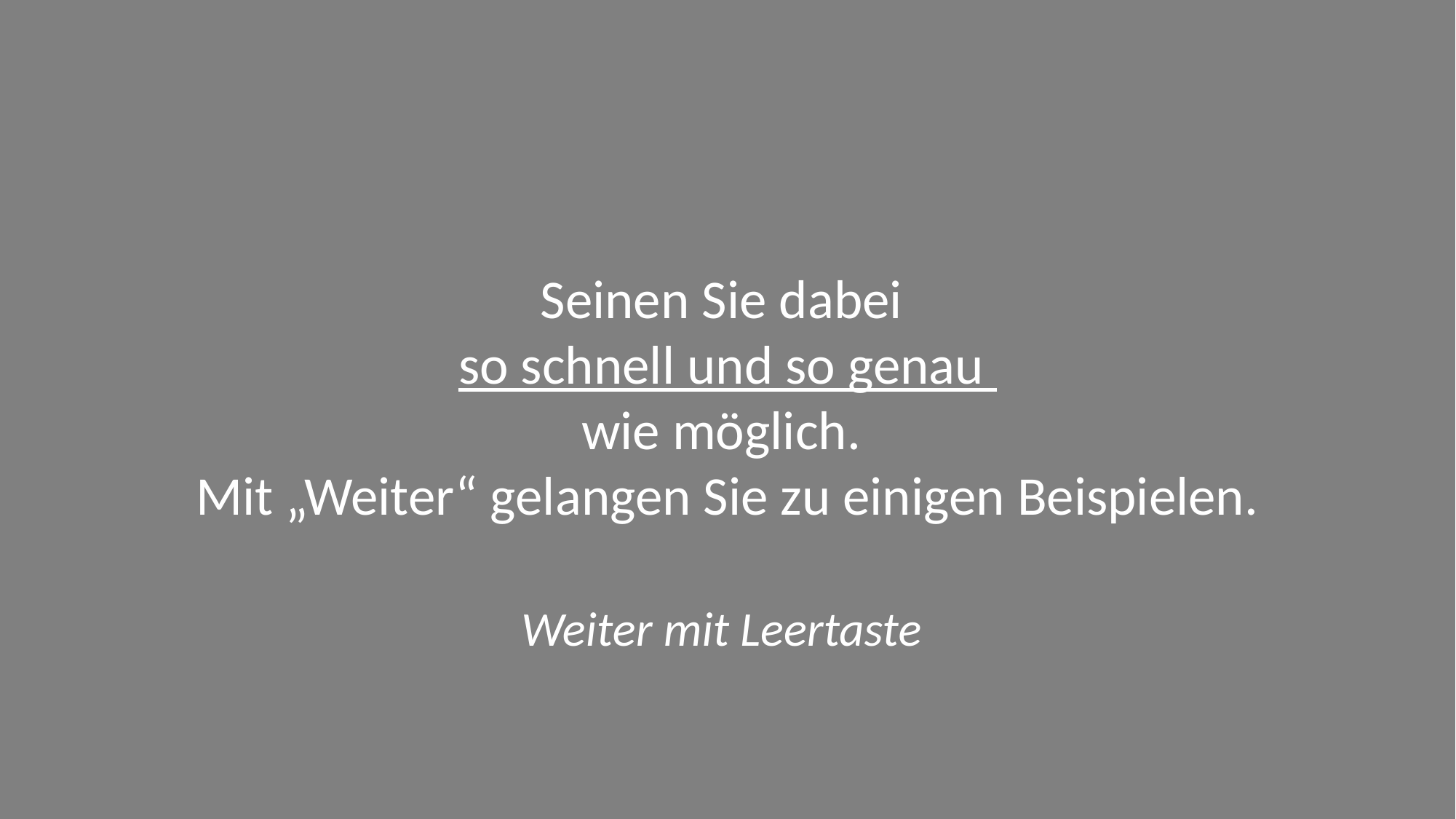

Seinen Sie dabei
so schnell und so genau
wie möglich.
Mit „Weiter“ gelangen Sie zu einigen Beispielen.

Weiter mit Leertaste